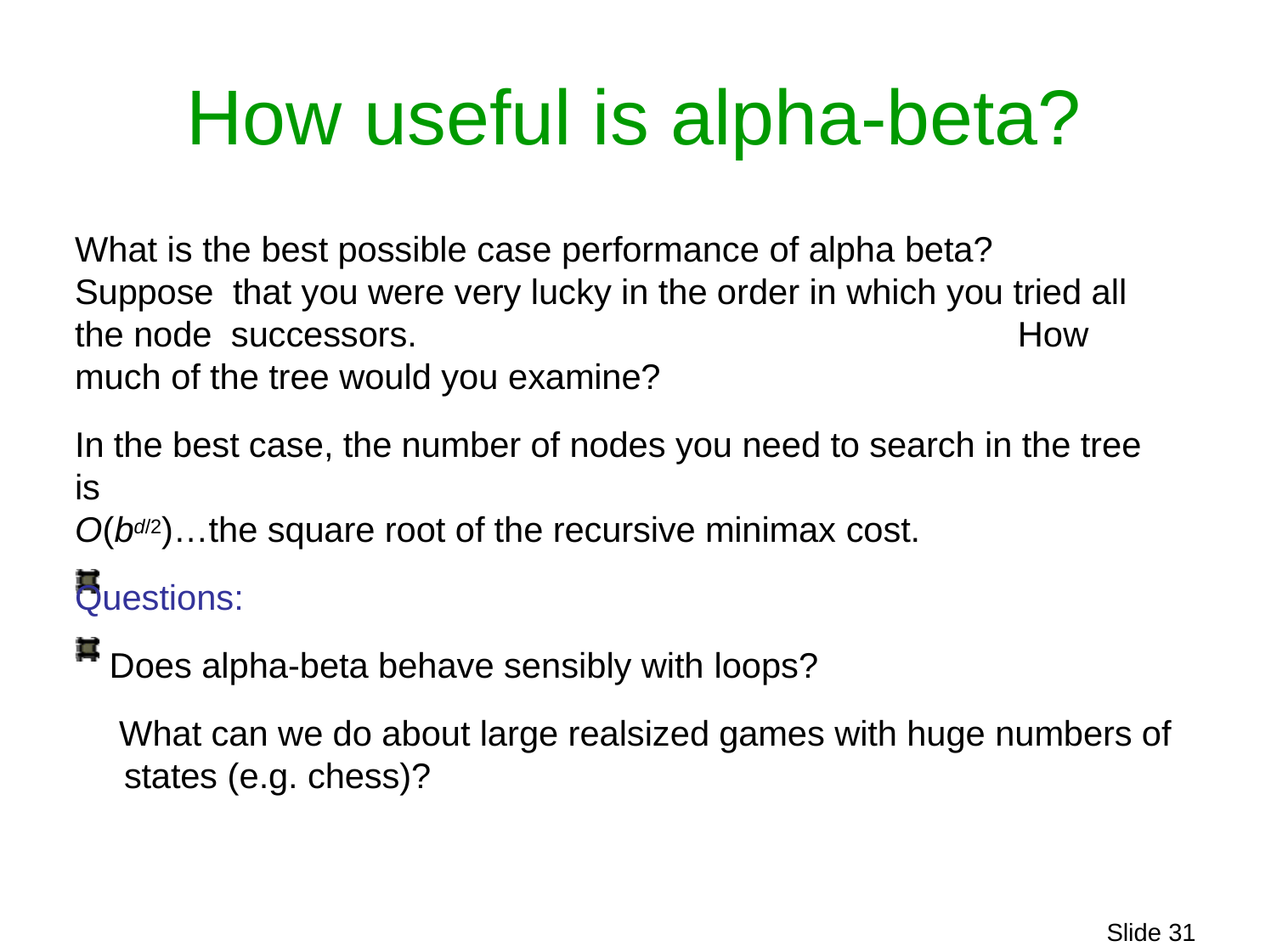

# How useful is alpha-beta?
What is the best possible case performance of alpha beta?	Suppose  that you were very lucky in the order in which you tried all the node  successors.	How much of the tree would you examine?
In the best case, the number of nodes you need to search in the tree is
O(bd/2)…the square root of the recursive minimax cost.
Questions:
Does alpha-beta behave sensibly with loops?
What can we do about large realsized games with huge numbers of  states (e.g. chess)?

Slide 31